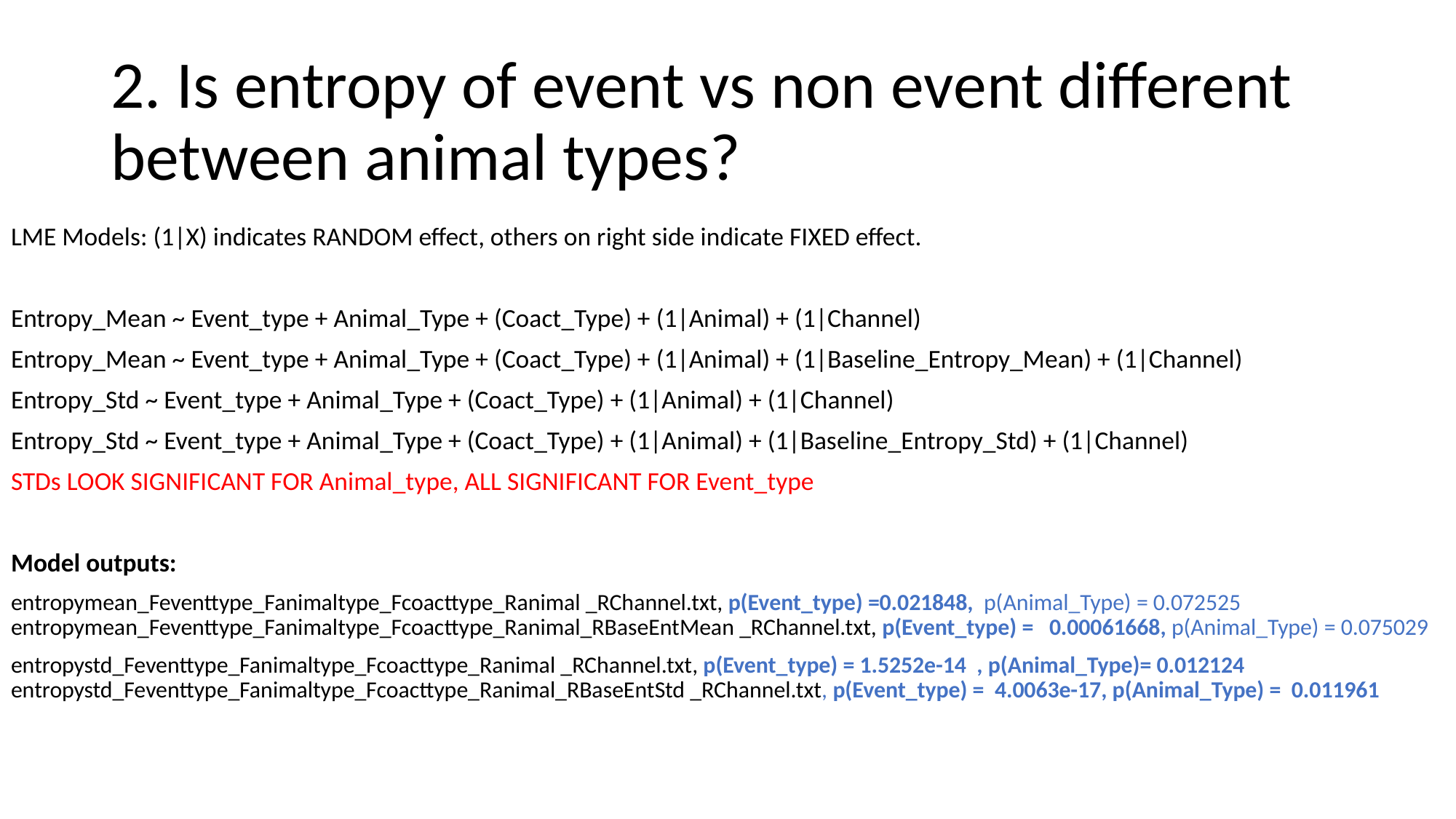

# 2. Is entropy of event vs non event different between animal types?
LME Models: (1|X) indicates RANDOM effect, others on right side indicate FIXED effect.

Entropy_Mean ~ Event_type + Animal_Type + (Coact_Type) + (1|Animal) + (1|Channel)
Entropy_Mean ~ Event_type + Animal_Type + (Coact_Type) + (1|Animal) + (1|Baseline_Entropy_Mean) + (1|Channel)
Entropy_Std ~ Event_type + Animal_Type + (Coact_Type) + (1|Animal) + (1|Channel)
Entropy_Std ~ Event_type + Animal_Type + (Coact_Type) + (1|Animal) + (1|Baseline_Entropy_Std) + (1|Channel)
STDs LOOK SIGNIFICANT FOR Animal_type, ALL SIGNIFICANT FOR Event_type

Model outputs:
entropymean_Feventtype_Fanimaltype_Fcoacttype_Ranimal _RChannel.txt, p(Event_type) =0.021848,  p(Animal_Type) = 0.072525  entropymean_Feventtype_Fanimaltype_Fcoacttype_Ranimal_RBaseEntMean _RChannel.txt, p(Event_type) =   0.00061668, p(Animal_Type) = 0.075029
entropystd_Feventtype_Fanimaltype_Fcoacttype_Ranimal _RChannel.txt, p(Event_type) = 1.5252e-14  , p(Animal_Type)= 0.012124 entropystd_Feventtype_Fanimaltype_Fcoacttype_Ranimal_RBaseEntStd _RChannel.txt, p(Event_type) =  4.0063e-17, p(Animal_Type) =  0.011961